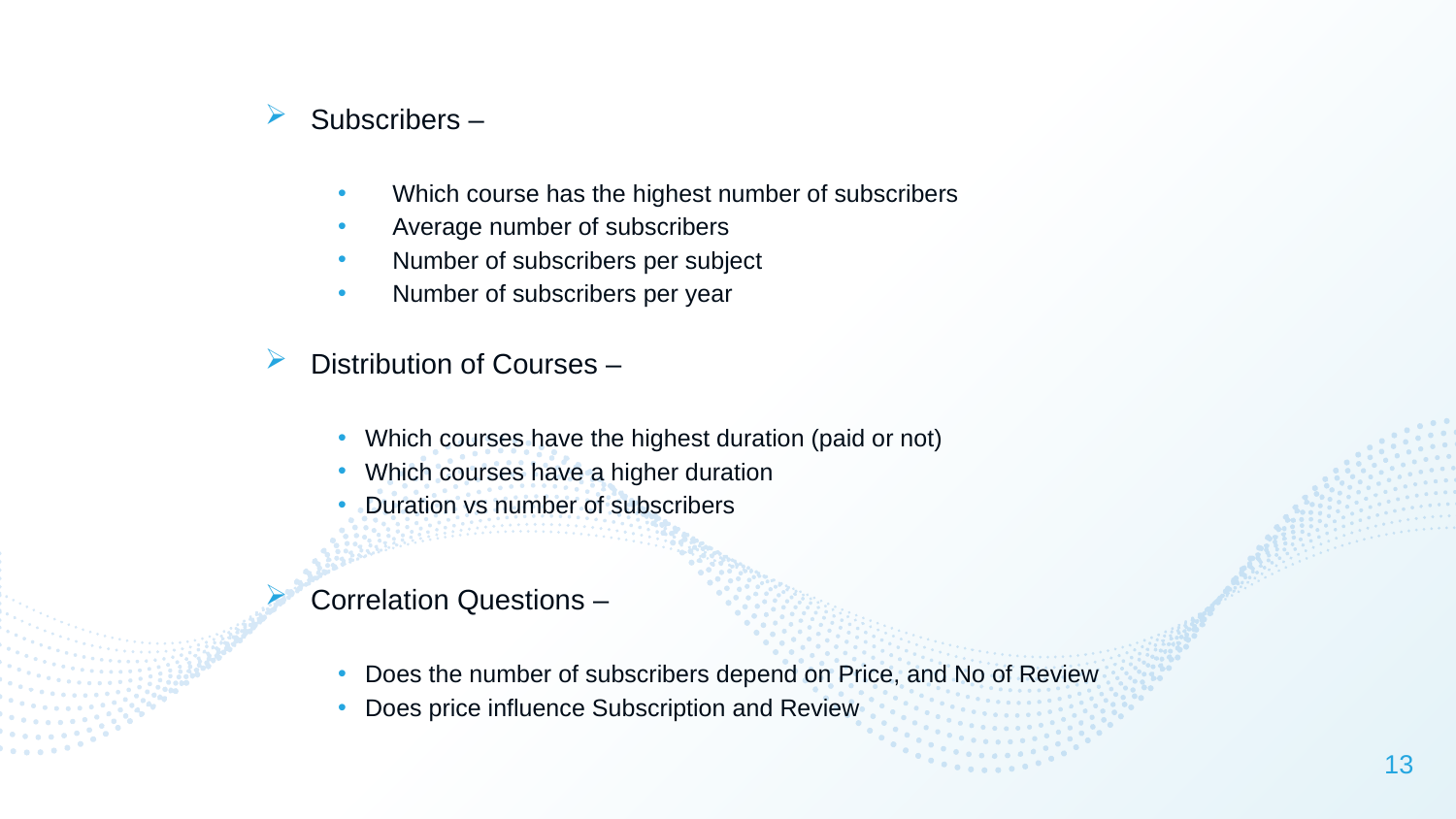

Subscribers –

Which course has the highest number of subscribers
Average number of subscribers
Number of subscribers per subject
Number of subscribers per year

Distribution of Courses –

Which courses have the highest duration (paid or not)
Which courses have a higher duration
Duration vs number of subscribers

Correlation Questions –

Does the number of subscribers depend on Price, and No of Review
Does price influence Subscription and Review

13